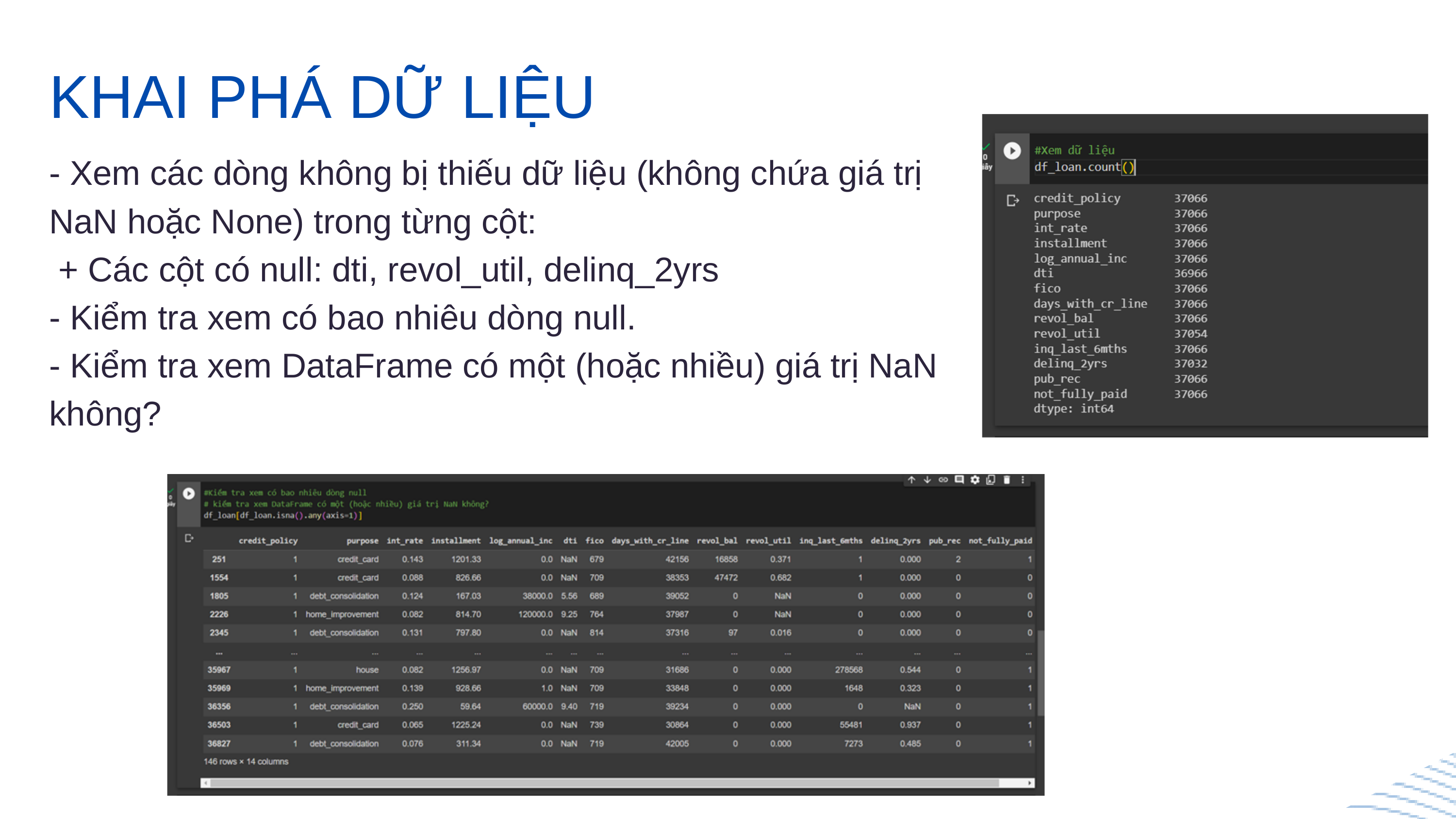

KHAI PHÁ DỮ LIỆU

- Xem các dòng không bị thiếu dữ liệu (không chứa giá trị NaN hoặc None) trong từng cột:
 + Các cột có null: dti, revol_util, delinq_2yrs
- Kiểm tra xem có bao nhiêu dòng null.
- Kiểm tra xem DataFrame có một (hoặc nhiều) giá trị NaN không?